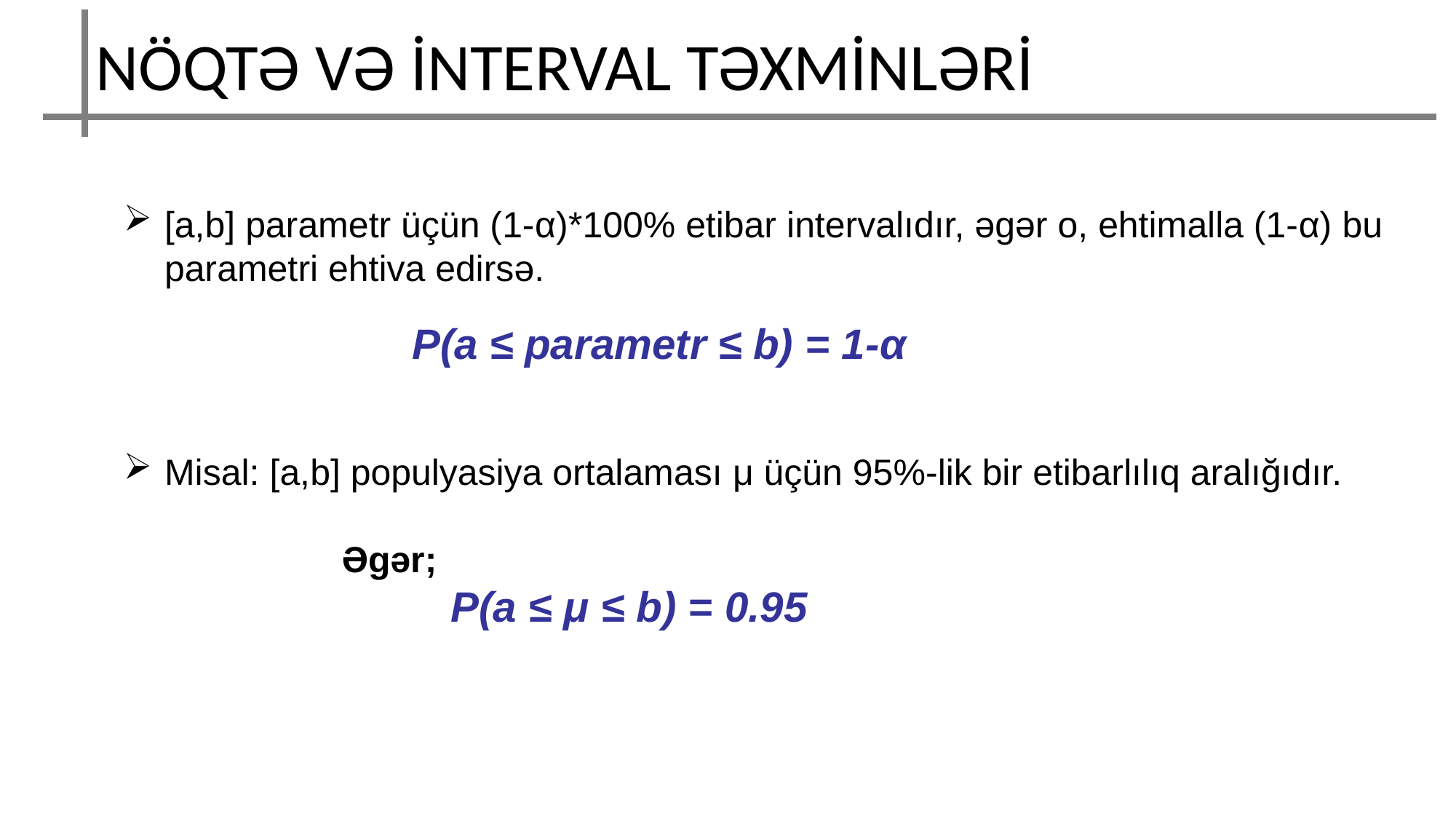

NÖQTƏ VƏ İNTERVAL TƏXMİNLƏRİ
[a,b] parametr üçün (1-α)*100% etibar intervalıdır, əgər o, ehtimalla (1-α) bu parametri ehtiva edirsə.
P(a ≤ parametr ≤ b) = 1-α
Misal: [a,b] populyasiya ortalaması μ üçün 95%-lik bir etibarlılıq aralığıdır.

		Əgər;
			P(a ≤ μ ≤ b) = 0.95